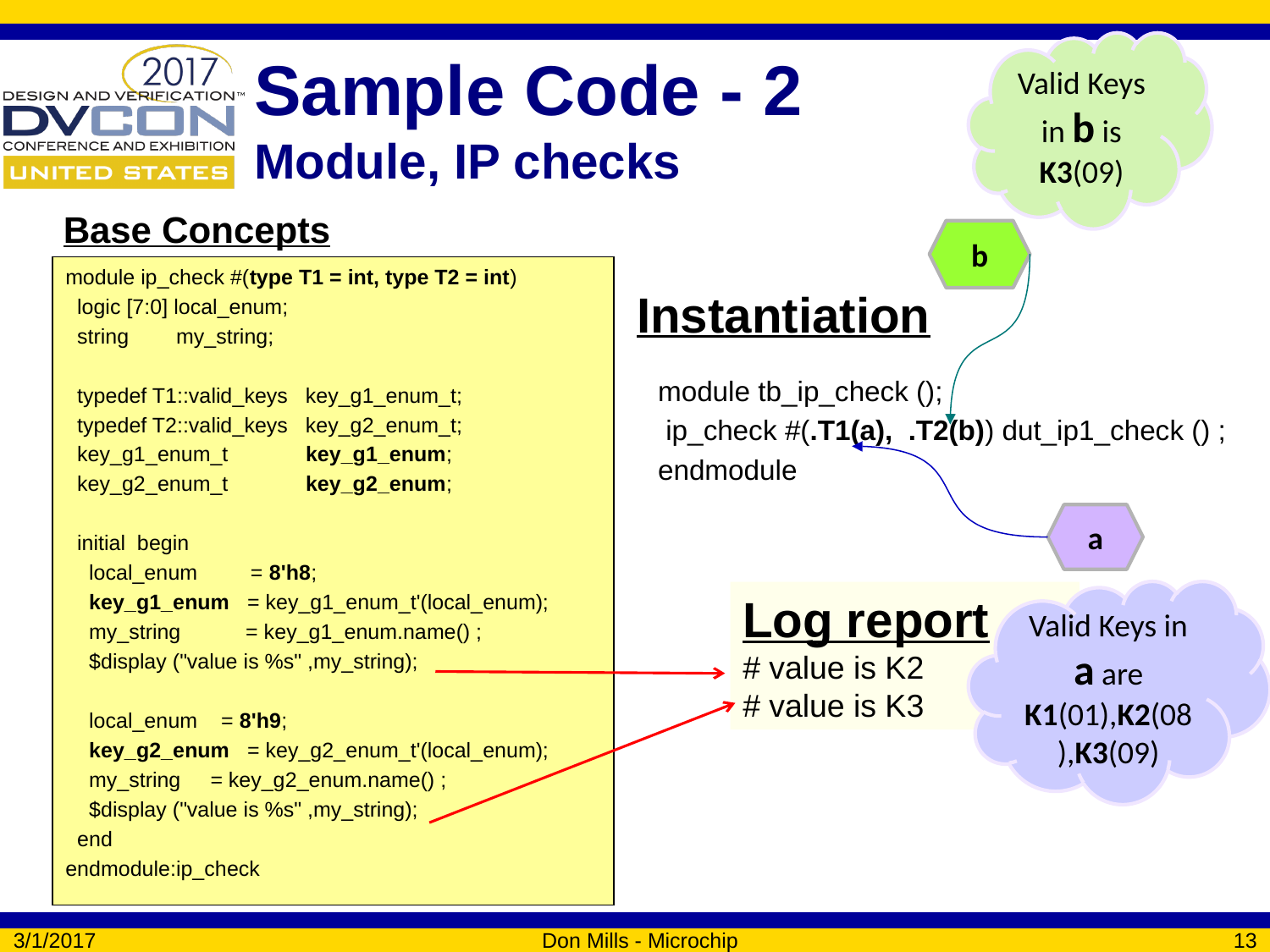

Valid Keys in b is
K3(09)
# Sample Code - 2 Module, IP checks
Base Concepts
b
module ip_check #(type T1 = int, type T2 = int)
  logic [7:0] local_enum;
  string        my_string;

  typedef T1::valid_keys   key_g1_enum_t;
  typedef T2::valid_keys   key_g2_enum_t;
  key_g1_enum_t             key_g1_enum;
  key_g2_enum_t             key_g2_enum;

  initial  begin
    local_enum         = 8'h8;
    key_g1_enum   = key_g1_enum_t'(local_enum);
    my_string           = key_g1_enum.name() ;
    $display ("value is %s" ,my_string);

    local_enum    = 8'h9;
    key_g2_enum   = key_g2_enum_t'(local_enum);
    my_string     = key_g2_enum.name() ;
    $display ("value is %s" ,my_string);
  end
endmodule:ip_check

Instantiation

module tb_ip_check ();
 ip_check #(.T1(a),  .T2(b)) dut_ip1_check () ;
endmodule

a
Valid Keys in a are
K1(01),K2(08),K3(09)
Log report
# value is K2
# value is K3
3/1/2017
Don Mills - Microchip
13